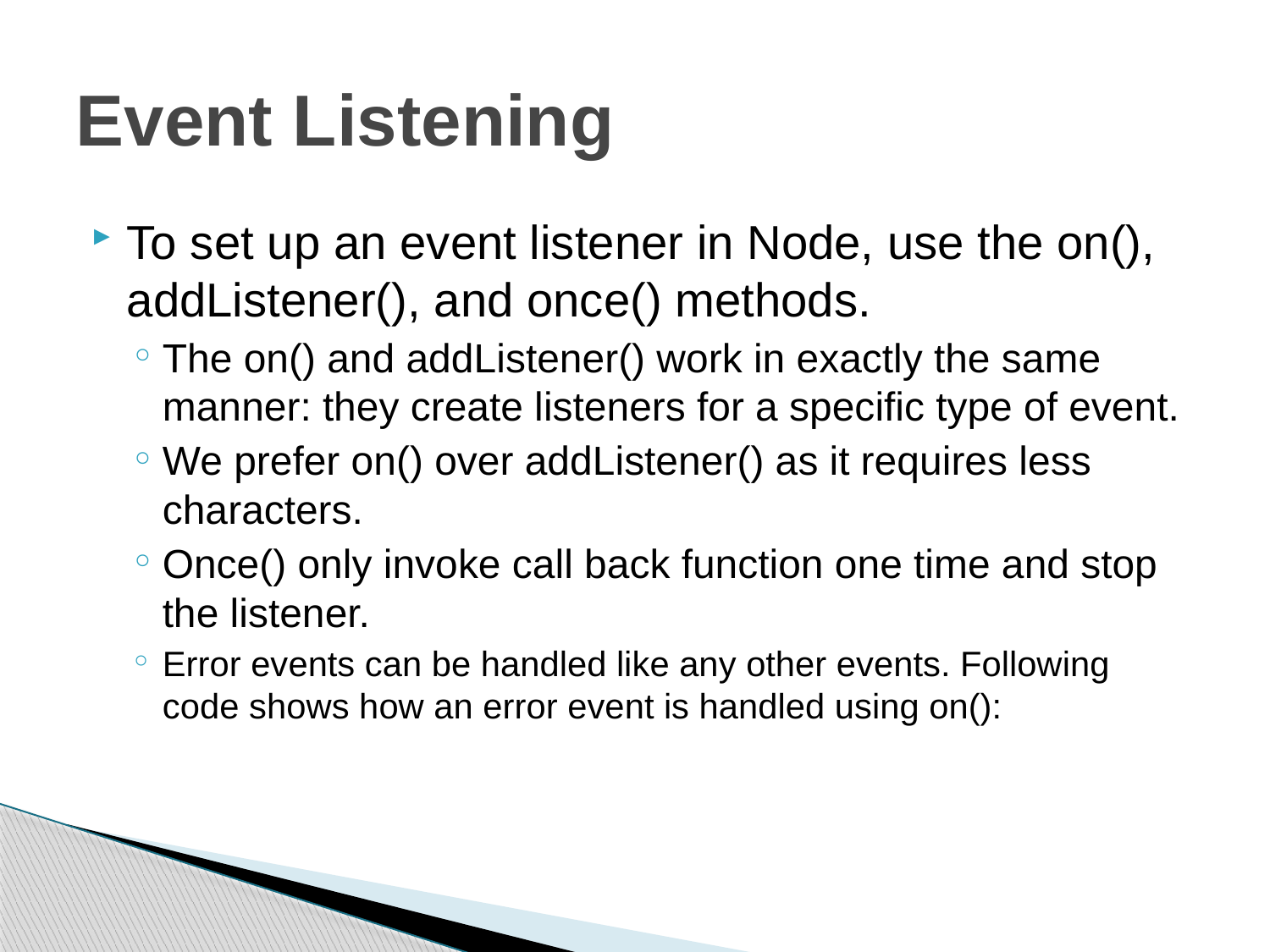

# Event Listening
To set up an event listener in Node, use the on(), addListener(), and once() methods.
The on() and addListener() work in exactly the same manner: they create listeners for a specific type of event.
We prefer on() over addListener() as it requires less characters.
Once() only invoke call back function one time and stop the listener.
Error events can be handled like any other events. Following code shows how an error event is handled using on():